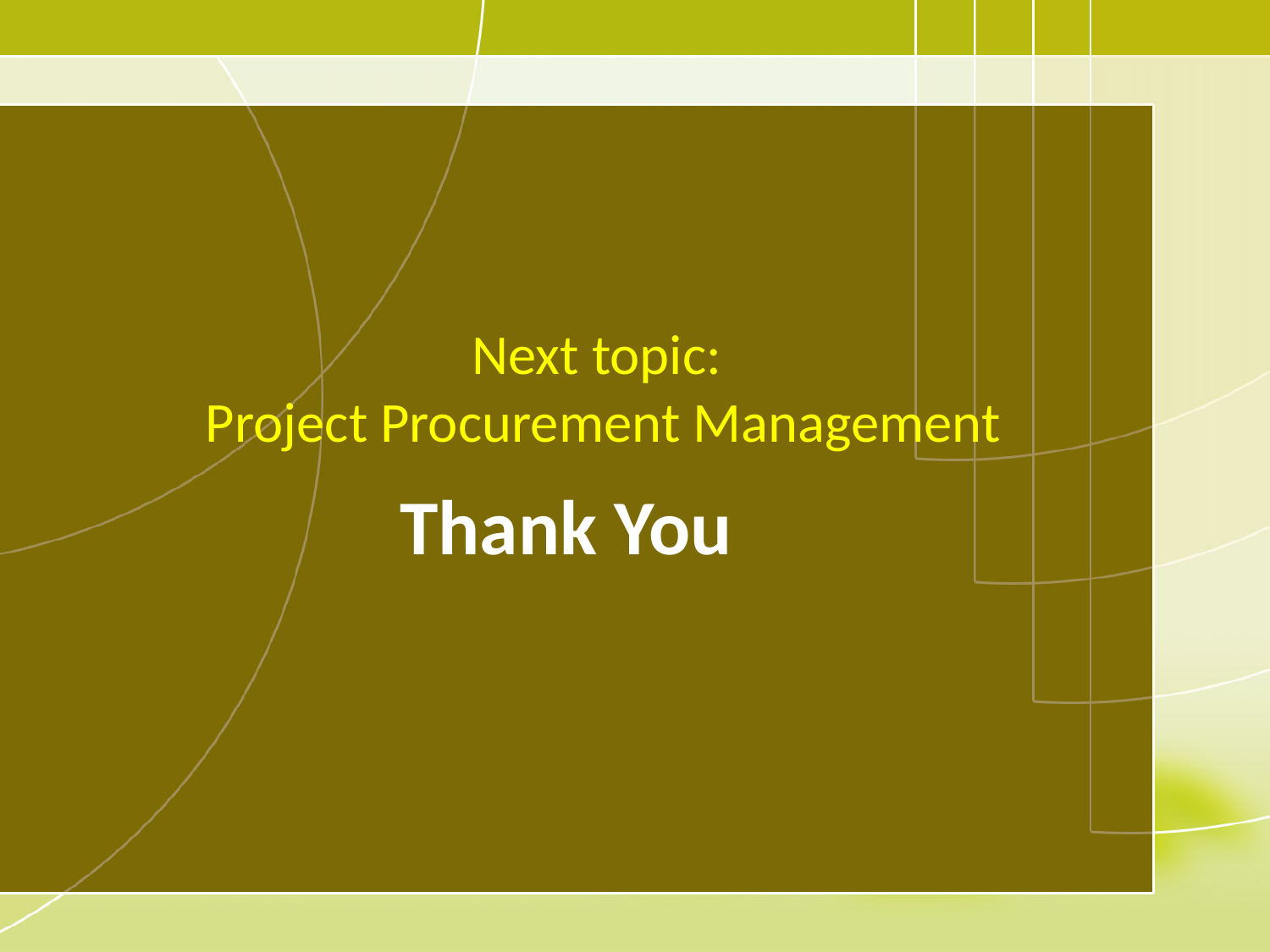

# Next topic: Project Procurement Management
Thank You